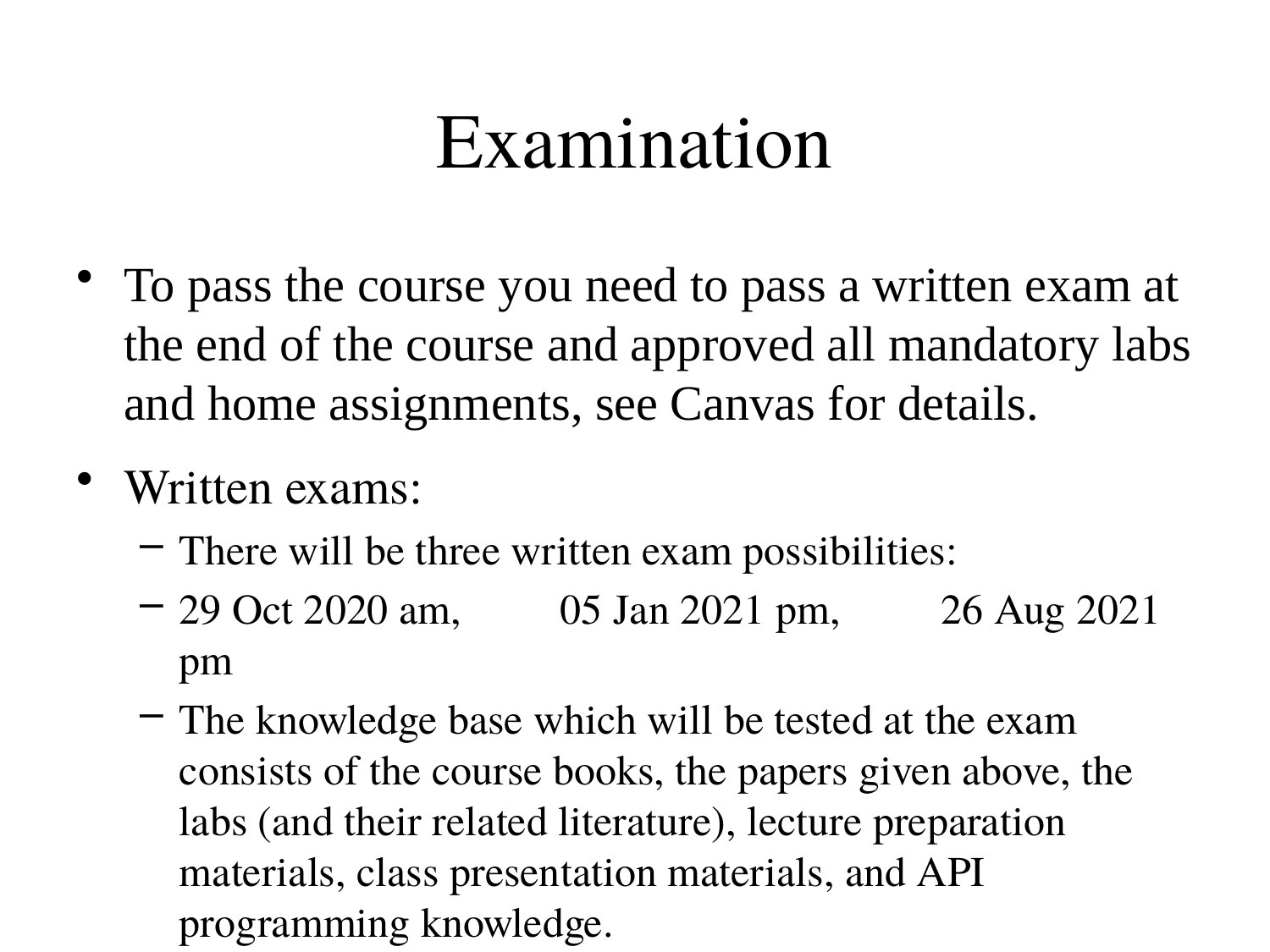

# Examination
To pass the course you need to pass a written exam at the end of the course and approved all mandatory labs and home assignments, see Canvas for details.
Written exams:
There will be three written exam possibilities:
29 Oct 2020 am, 	05 Jan 2021 pm, 	26 Aug 2021 pm
The knowledge base which will be tested at the exam consists of the course books, the papers given above, the labs (and their related literature), lecture preparation materials, class presentation materials, and API programming knowledge.